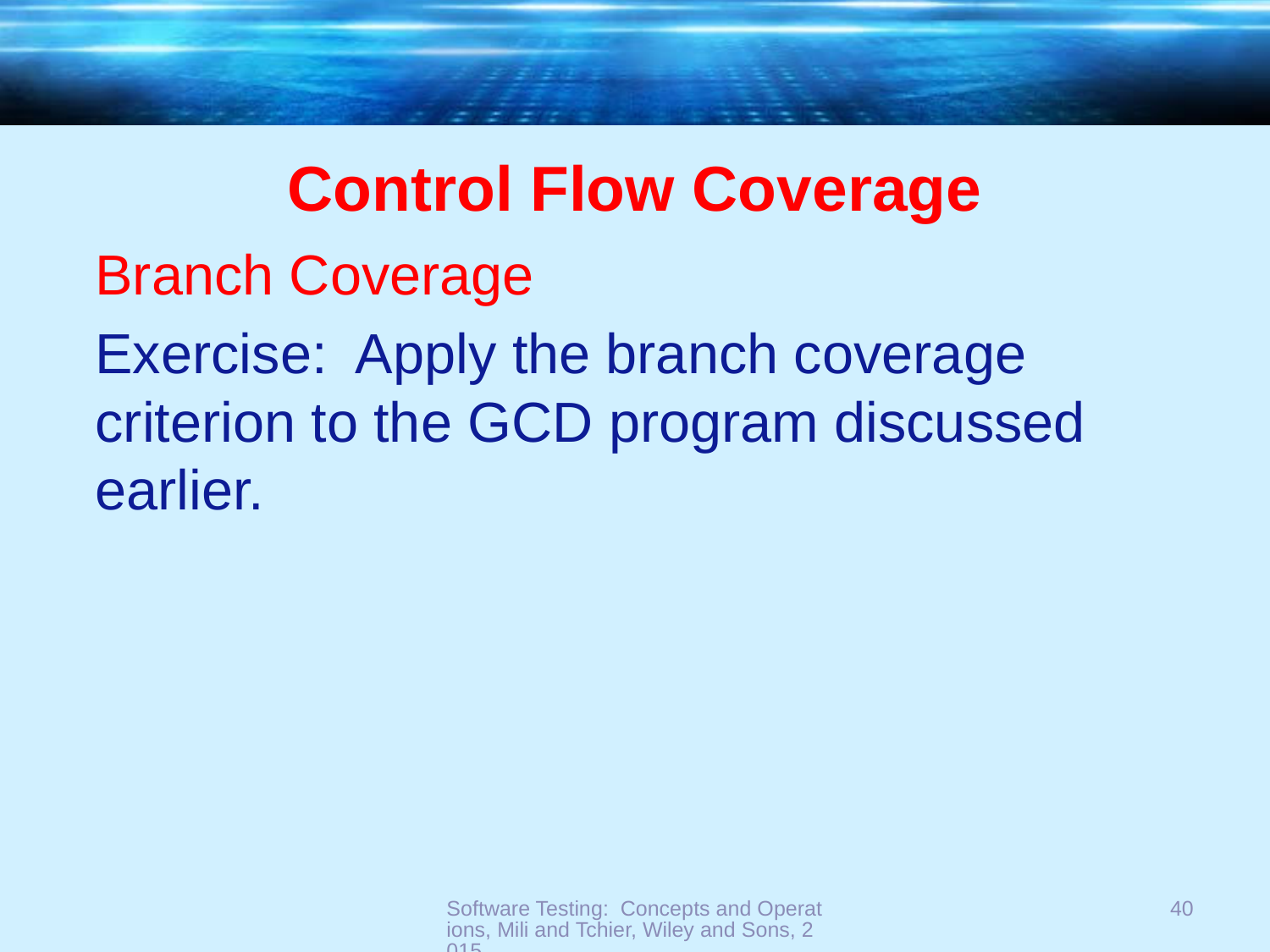

# Control Flow Coverage
Branch Coverage
Exercise:  Apply the branch coverage criterion to the GCD program discussed earlier.

Software Testing:  Concepts and Operations, Mili and Tchier, Wiley and Sons, 2015
40